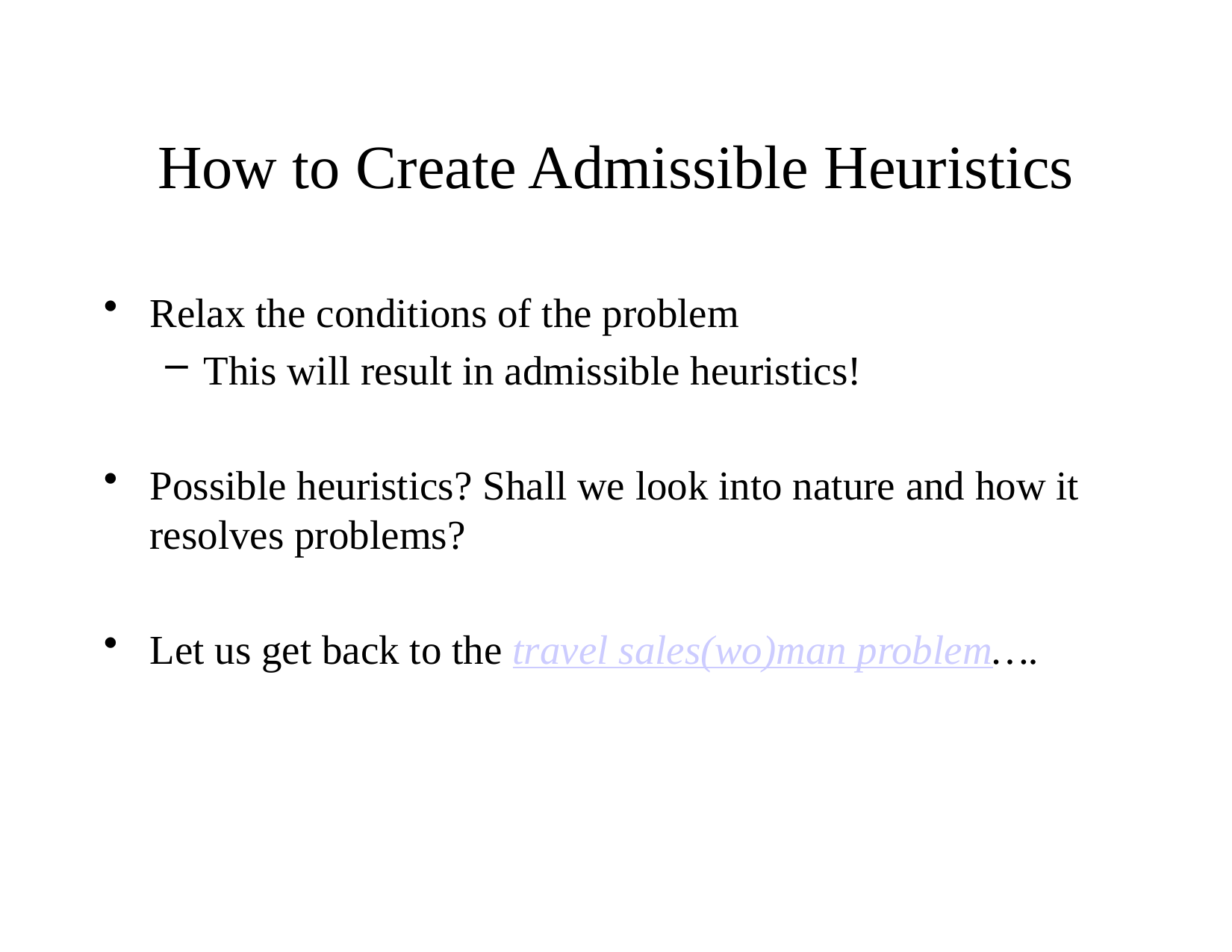

# How to Create Admissible Heuristics
Relax the conditions of the problem
This will result in admissible heuristics!

Possible heuristics? Shall we look into nature and how it resolves problems?

Let us get back to the travel sales(wo)man problem….